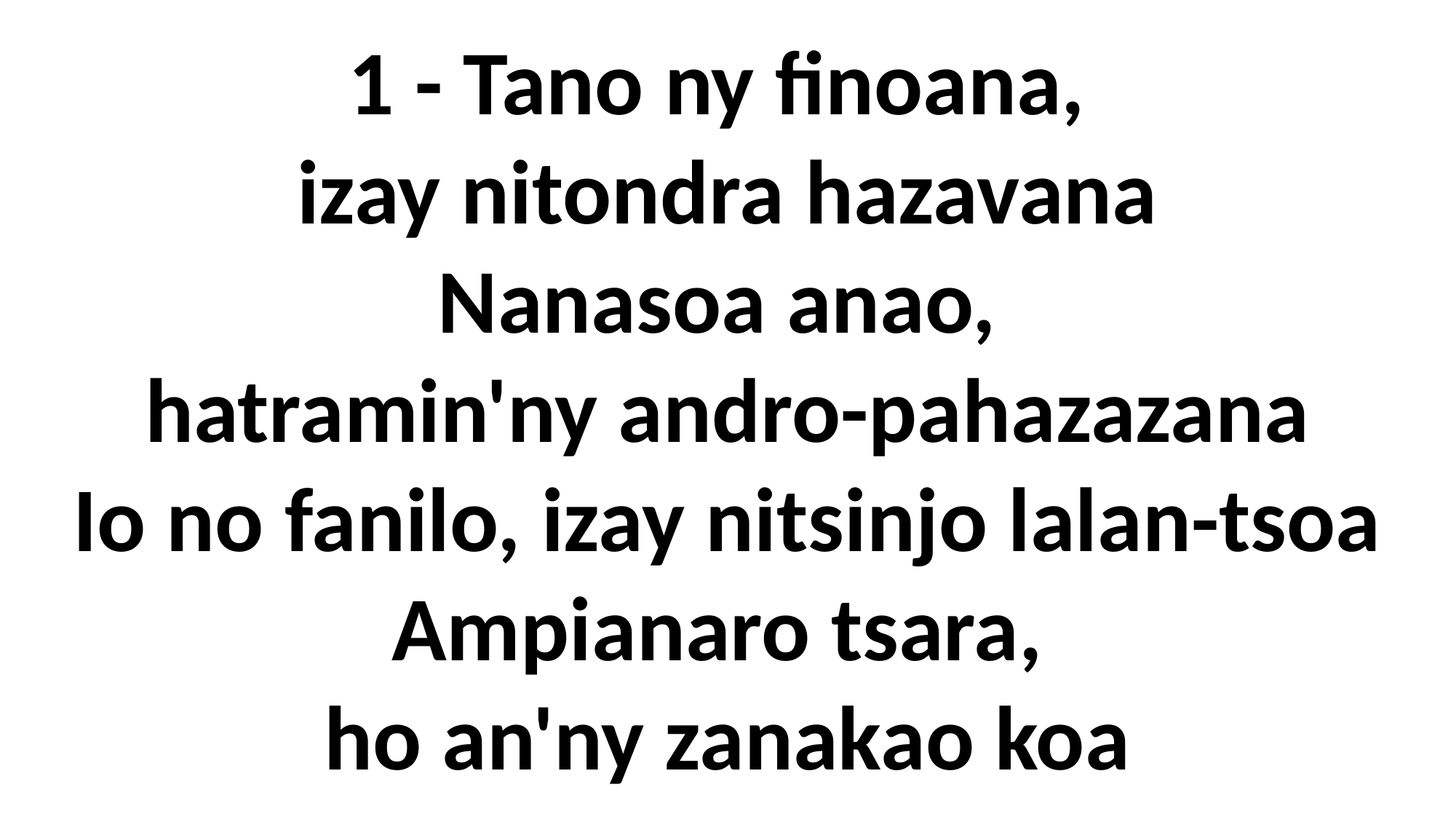

1 - Tano ny finoana,
izay nitondra hazavana
Nanasoa anao,
hatramin'ny andro-pahazazana
Io no fanilo, izay nitsinjo lalan-tsoa
Ampianaro tsara,
ho an'ny zanakao koa